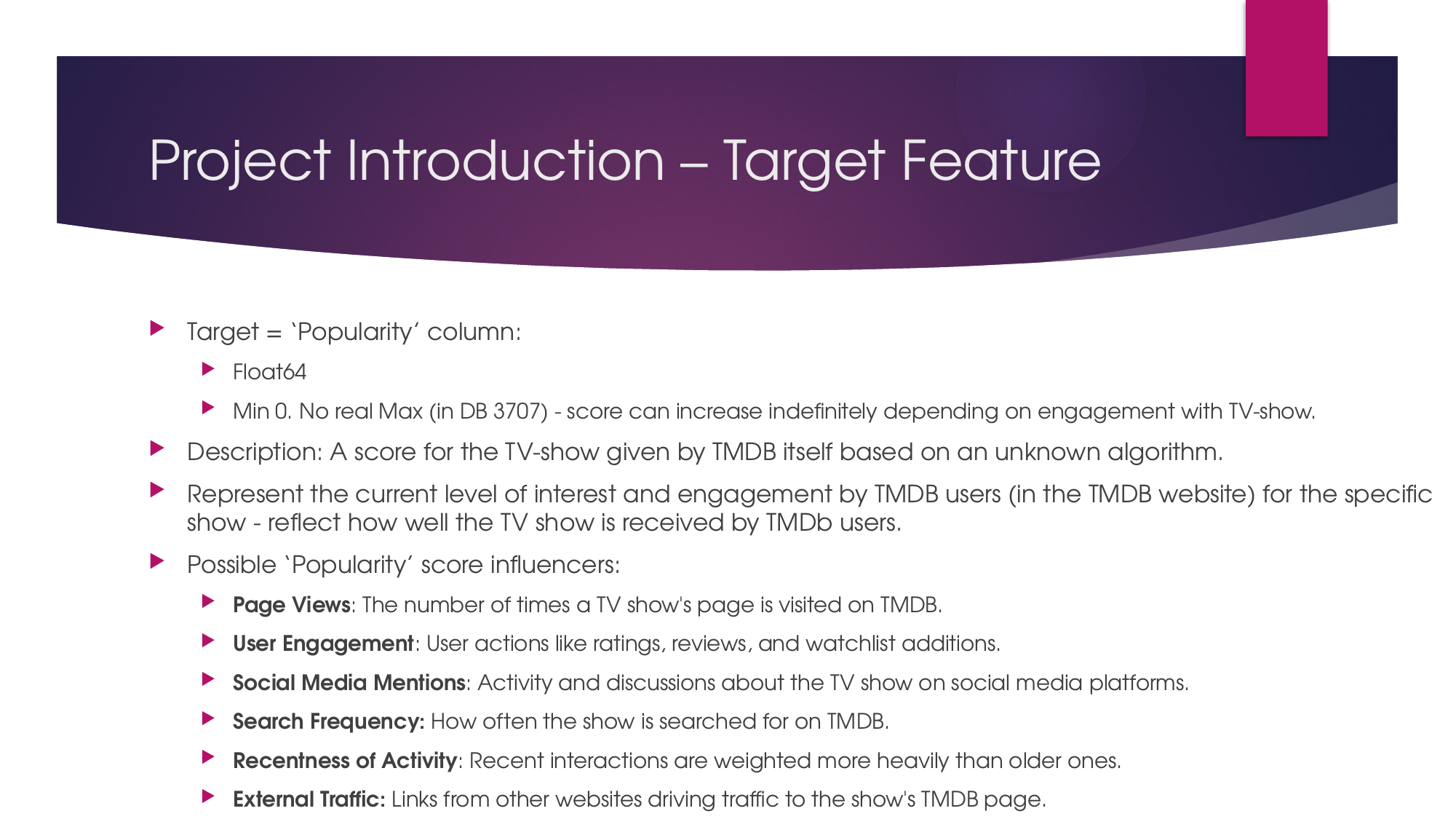

# Project Introduction – Target Feature
Target = ‘Popularity’ column:
Float64
Min 0. No real Max (in DB 3707) - score can increase indefinitely depending on engagement with TV-show.
Description: A score for the TV-show given by TMDB itself based on an unknown algorithm.
Represent the current level of interest and engagement by TMDB users (in the TMDB website) for the specific show - reflect how well the TV show is received by TMDb users.
Possible ‘Popularity’ score influencers:
Page Views: The number of times a TV show's page is visited on TMDB.
User Engagement: User actions like ratings, reviews, and watchlist additions.
Social Media Mentions: Activity and discussions about the TV show on social media platforms.
Search Frequency: How often the show is searched for on TMDB.
Recentness of Activity: Recent interactions are weighted more heavily than older ones.
External Traffic: Links from other websites driving traffic to the show's TMDB page.